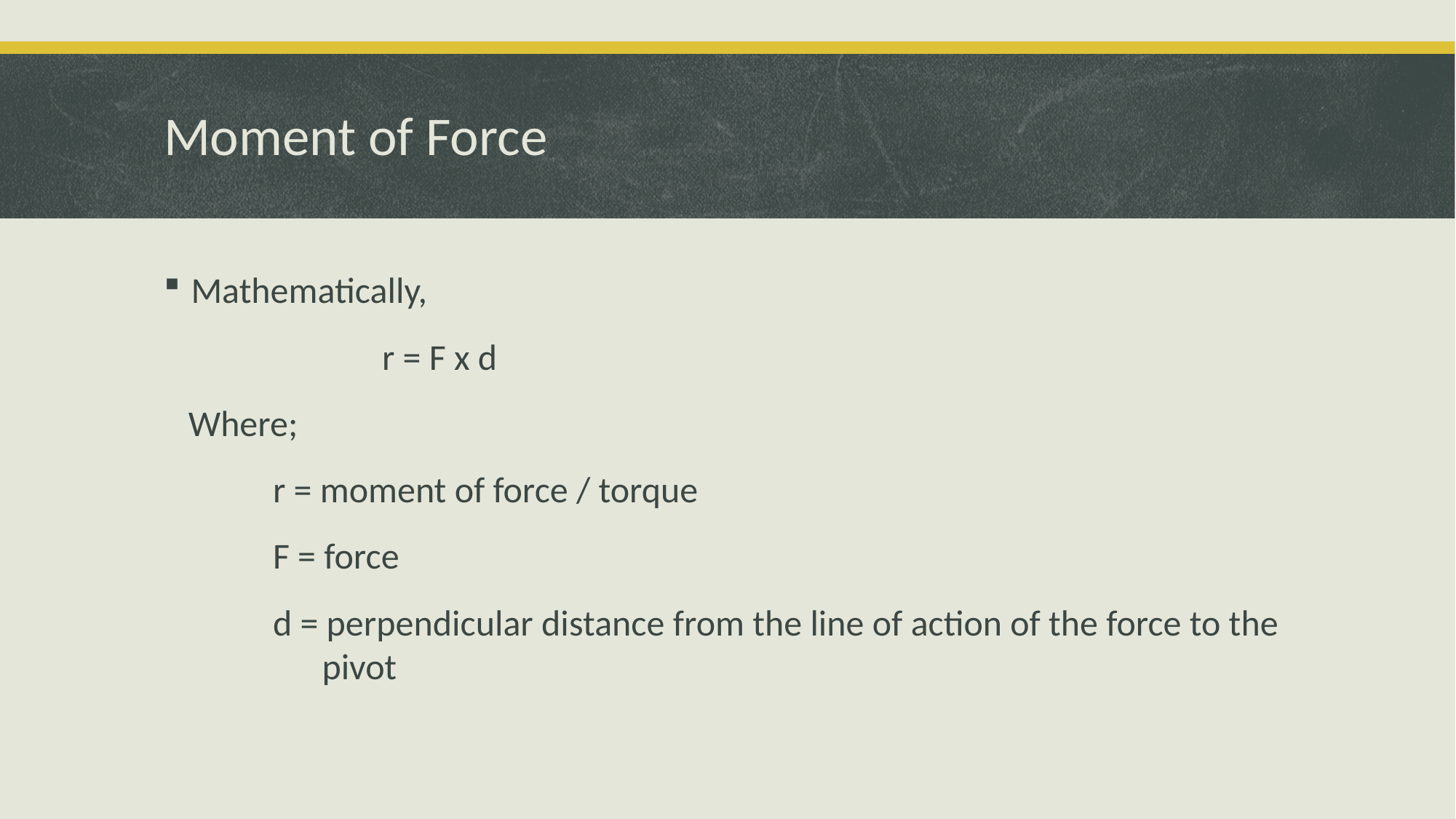

# Moment of Force
Mathematically,
		r = F x d
   Where;
	r = moment of force / torque
	F = force
	d = perpendicular distance from the line of action of the force to the 	      pivot